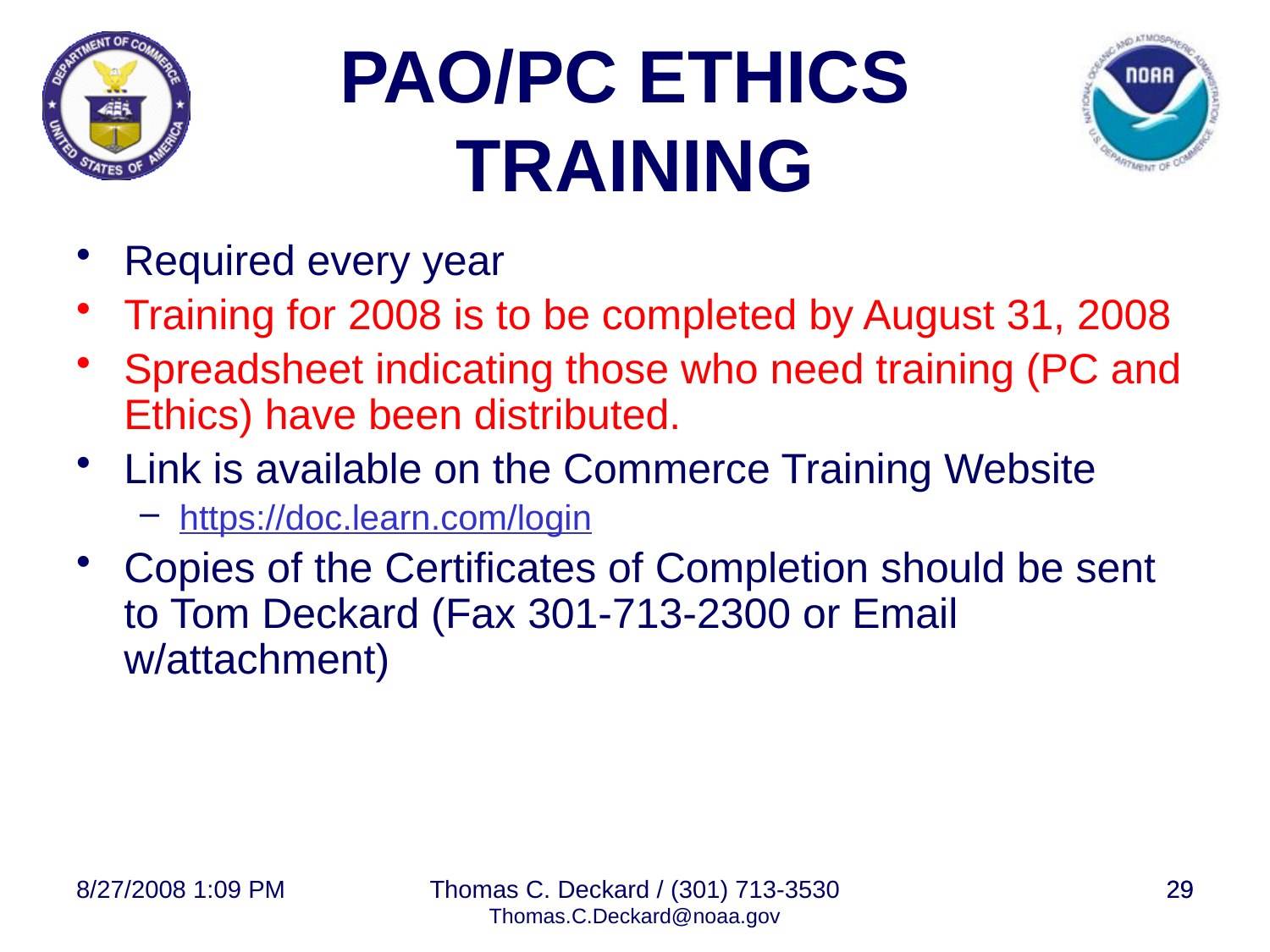

PAO/PC ETHICS
TRAINING
Required every year
Training for 2008 is to be completed by August 31, 2008
Spreadsheet indicating those who need training (PC and Ethics) have been distributed.
Link is available on the Commerce Training Website
https://doc.learn.com/login
Copies of the Certificates of Completion should be sent to Tom Deckard (Fax 301-713-2300 or Email w/attachment)
8/27/2008 1:09 PM

Thomas C. Deckard / (301) 713-3530
Thomas.C.Deckard@noaa.gov
29
29